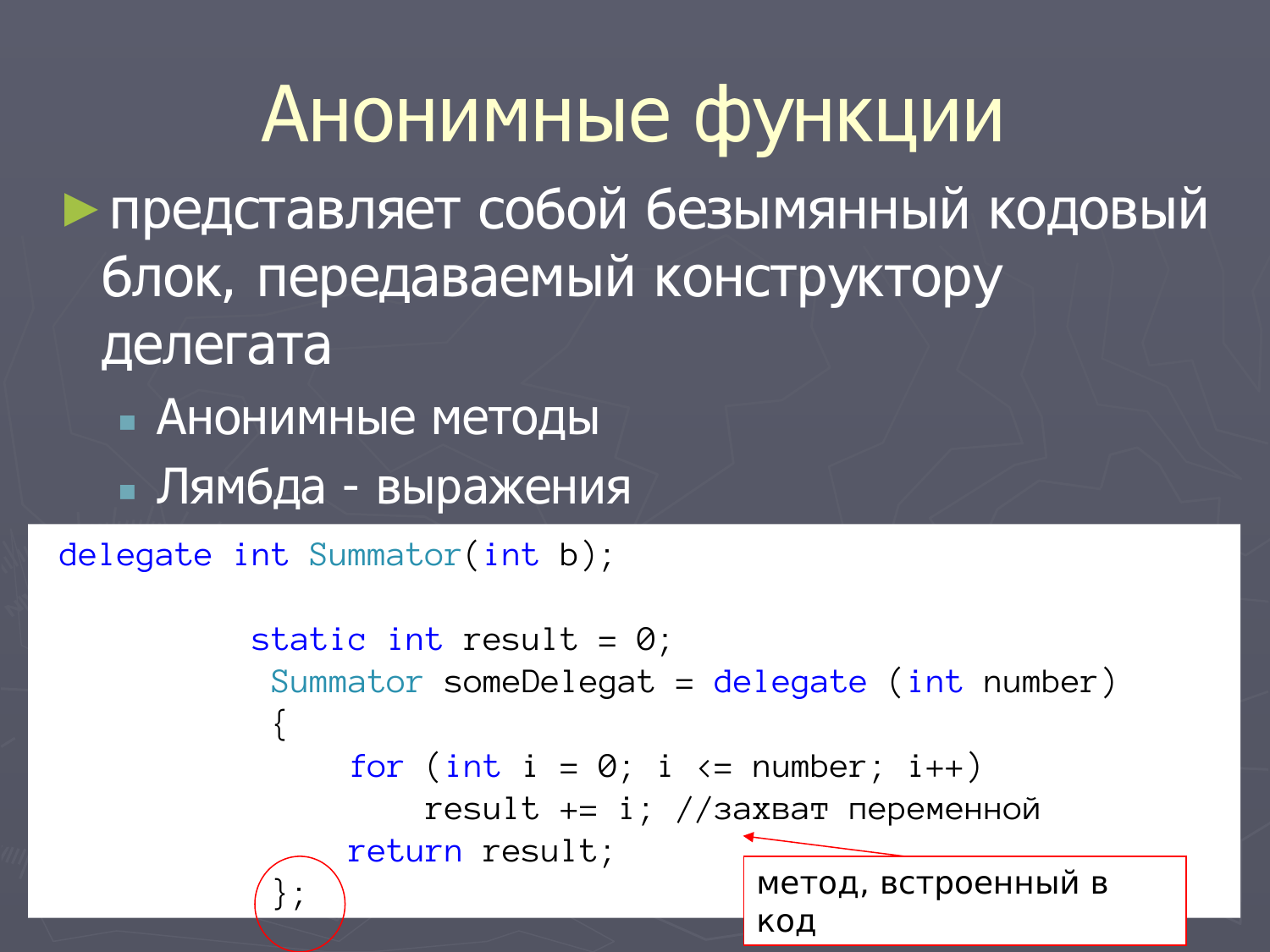

# Анонимные функции
представляет собой безымянный кодовый блок, передаваемый конструктору делегата
Анонимные методы
Лямбда - выражения
 delegate int Summator(int b);

           static int result = 0;
            Summator someDelegat = delegate (int number)
            {
                for (int i = 0; i <= number; i++)
                    result += i; //захват переменной
                return result;
            };

метод, встроенный в код